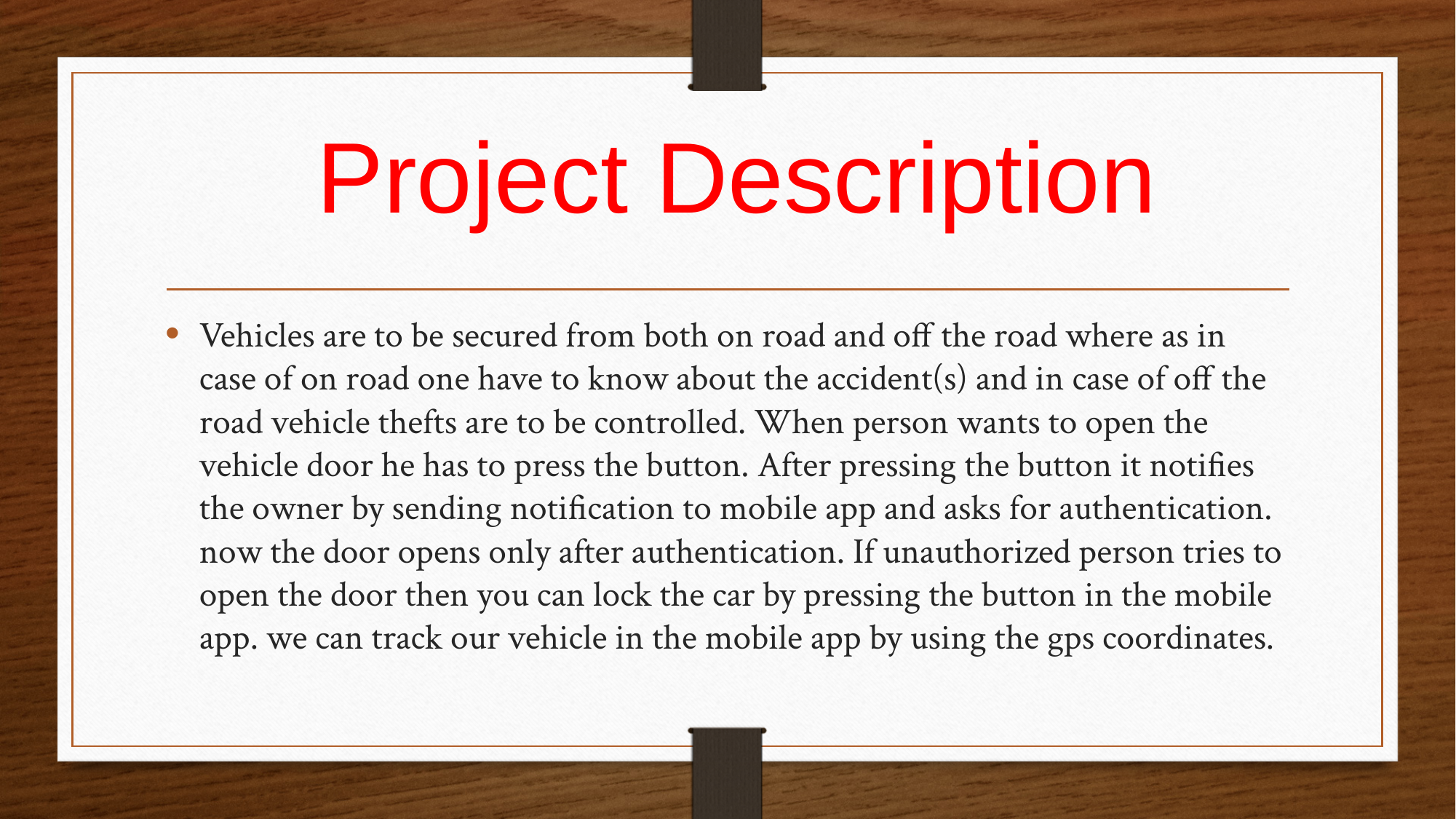

# Project Description
Vehicles are to be secured from both on road and off the road where as in case of on road one have to know about the accident(s) and in case of off the road vehicle thefts are to be controlled. When person wants to open the vehicle door he has to press the button. After pressing the button it notifies the owner by sending notification to mobile app and asks for authentication. now the door opens only after authentication. If unauthorized person tries to open the door then you can lock the car by pressing the button in the mobile app. we can track our vehicle in the mobile app by using the gps coordinates.